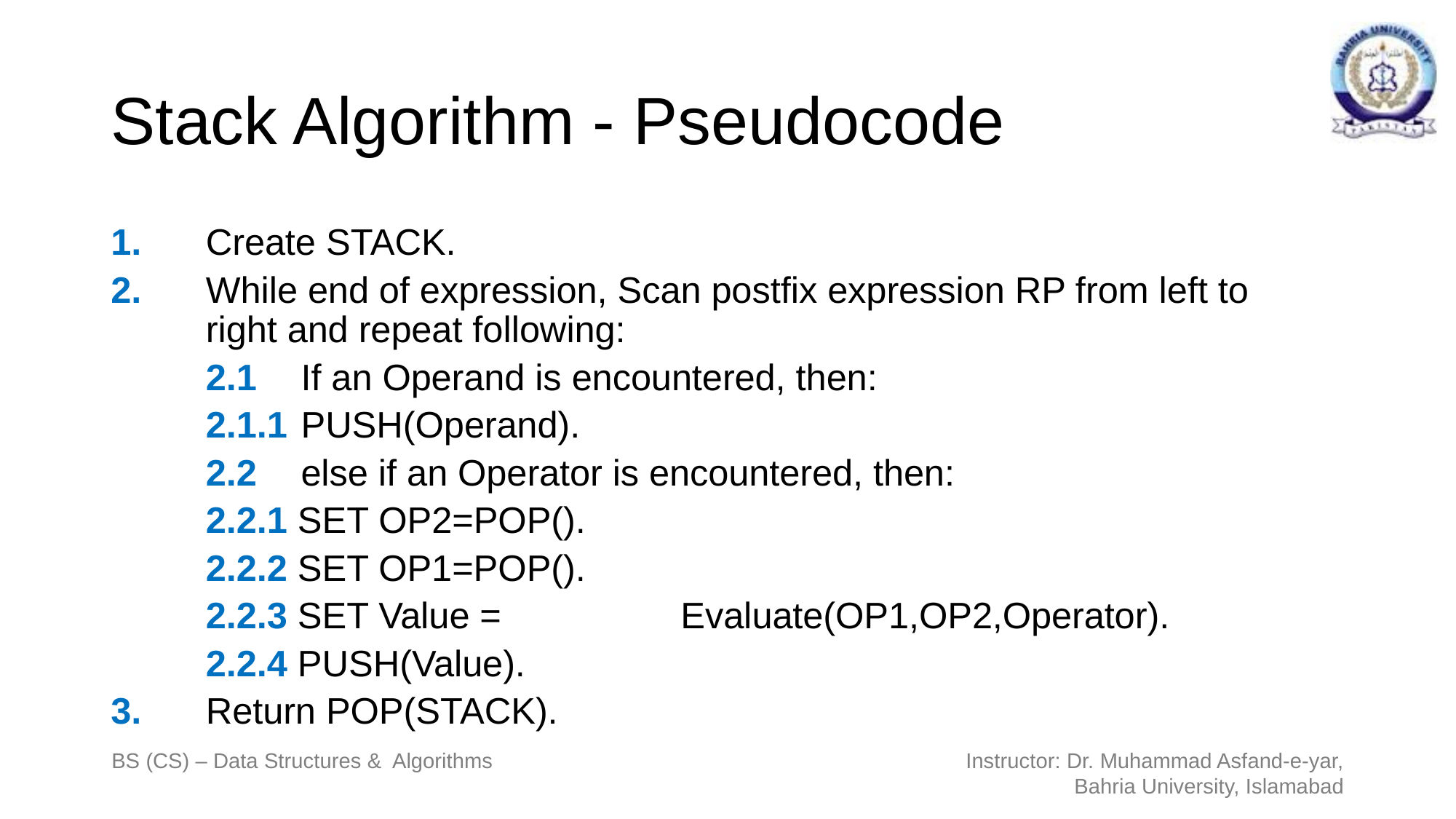

# Stack Algorithm - Pseudocode
1. 	Create STACK.
2. 	While end of expression, Scan postfix expression RP from left to 	right and repeat following:
		2.1 	If an Operand is encountered, then:
				2.1.1 	PUSH(Operand).
   		2.2 	else if an Operator is encountered, then:
				2.2.1 SET OP2=POP().
				2.2.2 SET OP1=POP().
				2.2.3 SET Value = 										Evaluate(OP1,OP2,Operator).
				2.2.4 PUSH(Value).
3. 	Return POP(STACK).